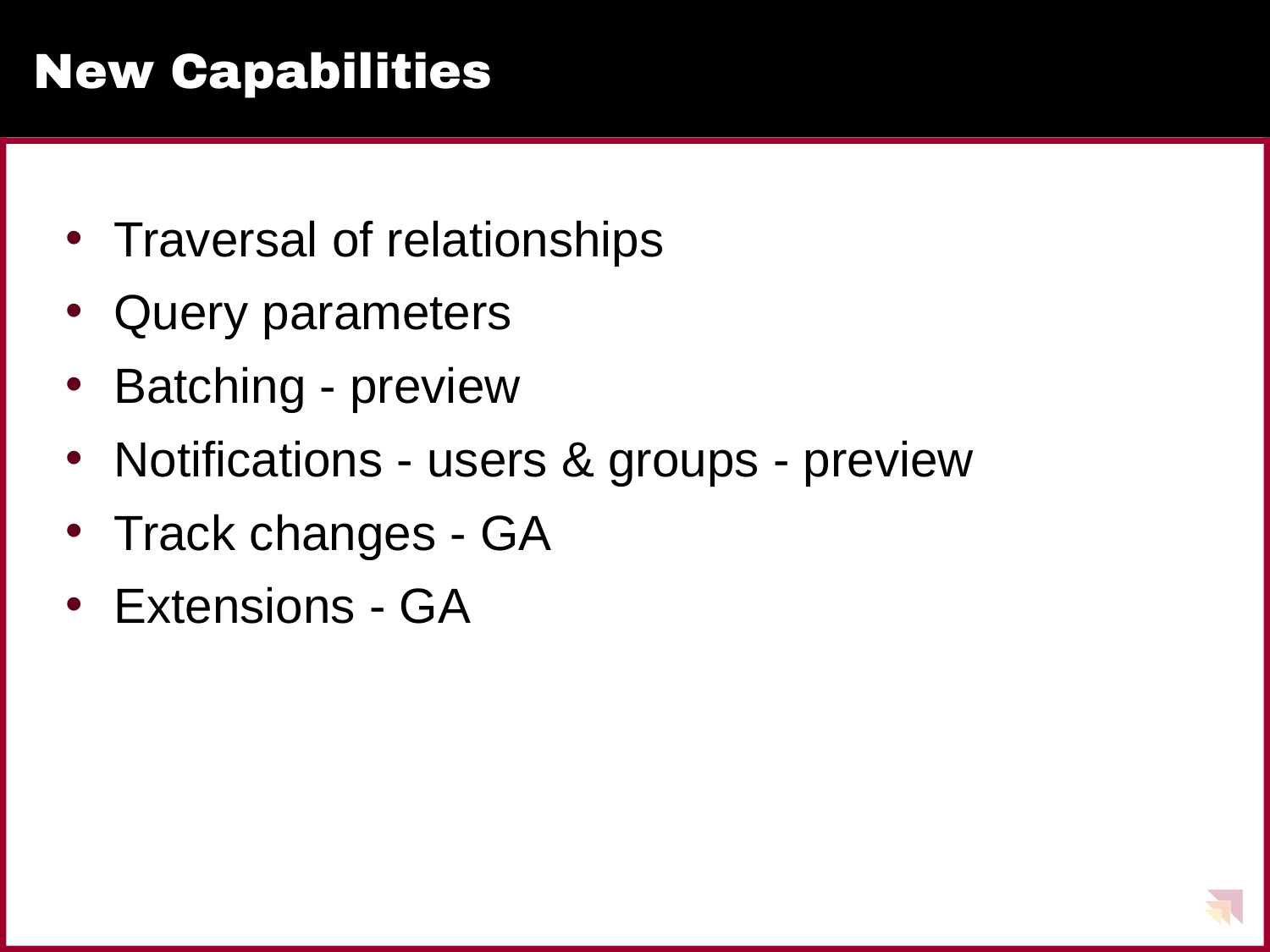

# New Capabilities
Traversal of relationships
Query parameters
Batching - preview
Notifications - users & groups - preview
Track changes - GA
Extensions - GA